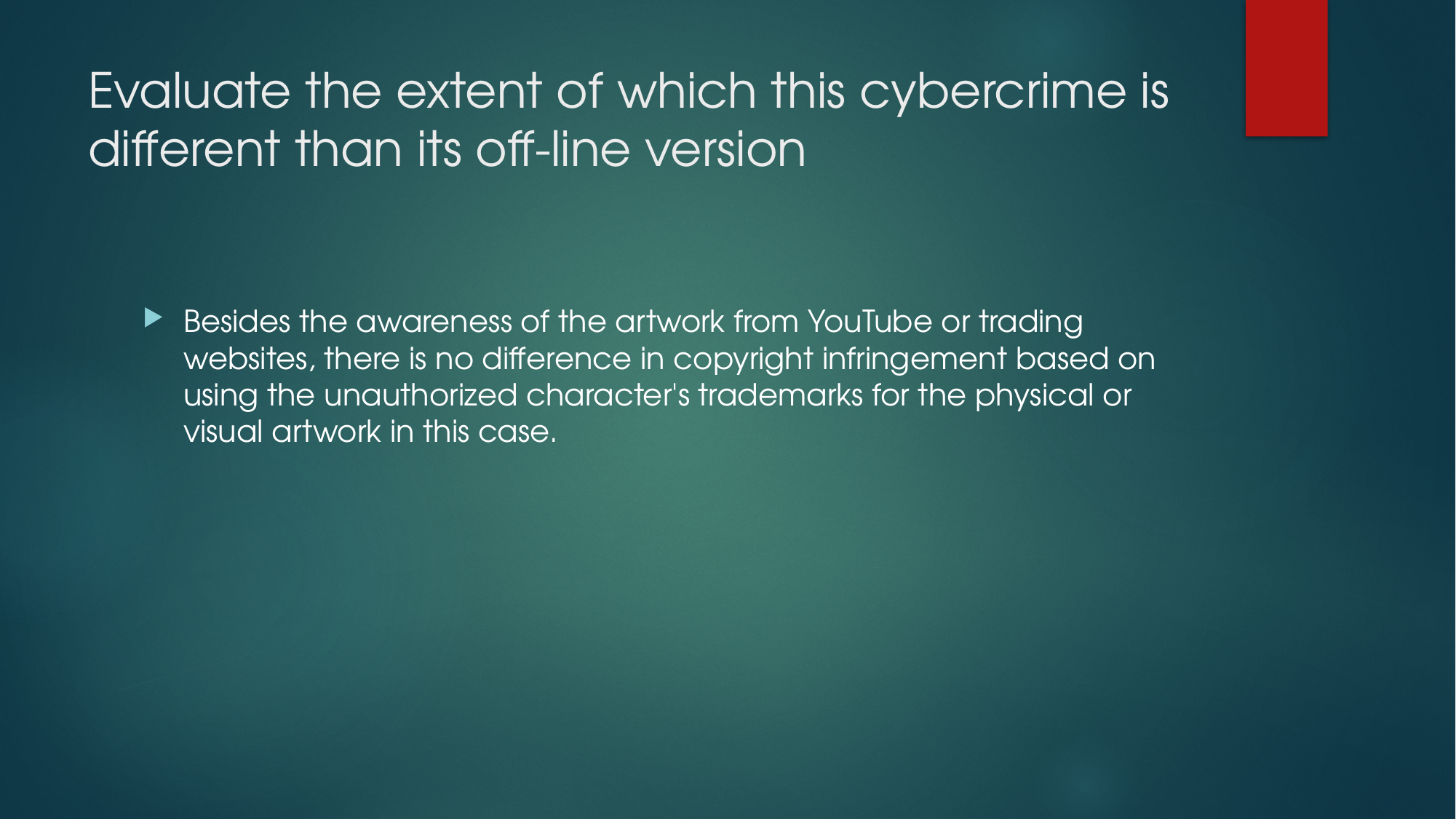

# Evaluate the extent of which this cybercrime is different than its off-line version

Besides the awareness of the artwork from YouTube or trading websites, there is no difference in copyright infringement based on using the unauthorized character's trademarks for the physical or visual artwork in this case.